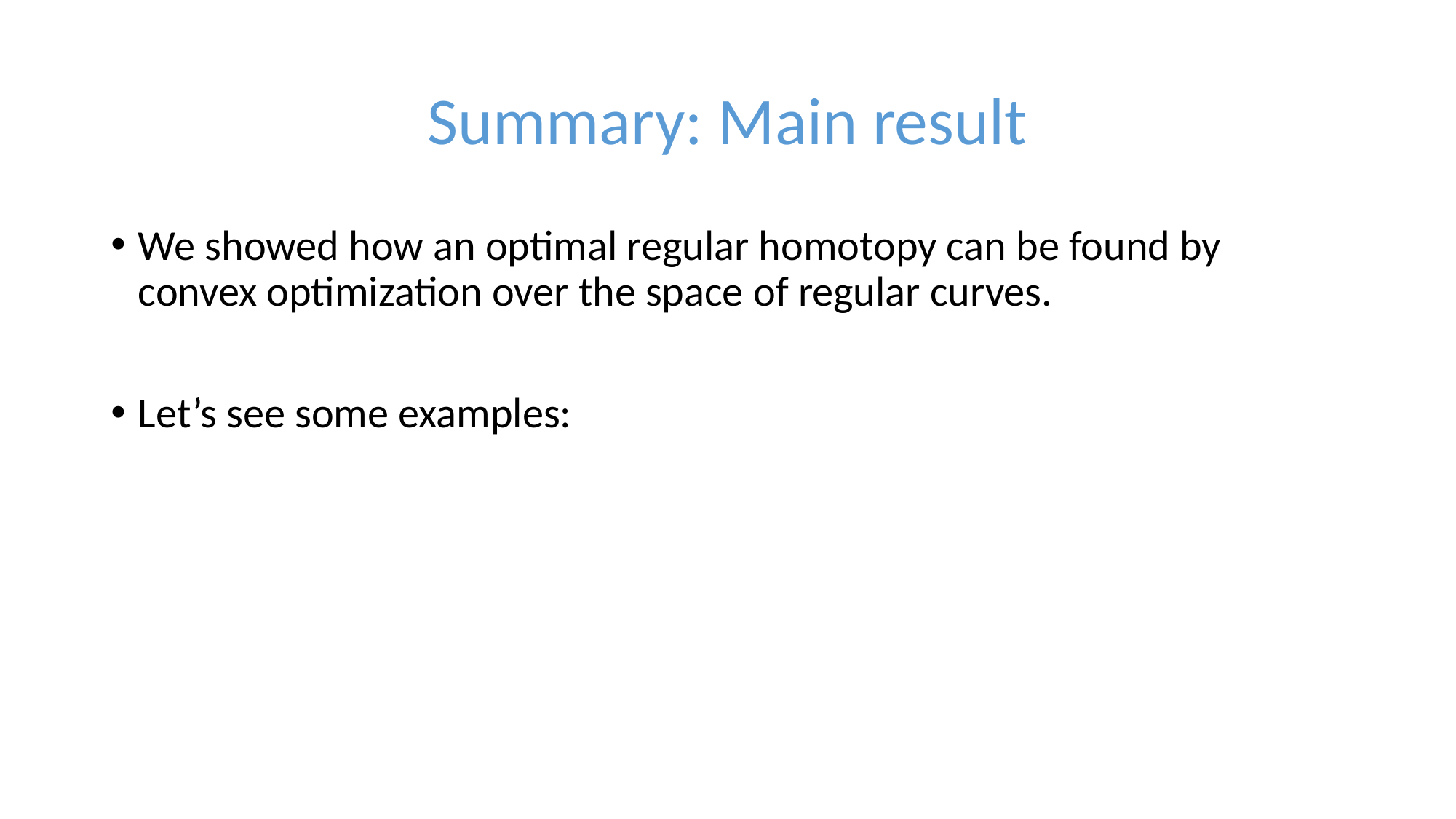

# Summary: Main result
We showed how an optimal regular homotopy can be found by convex optimization over the space of regular curves.

Let’s see some examples: